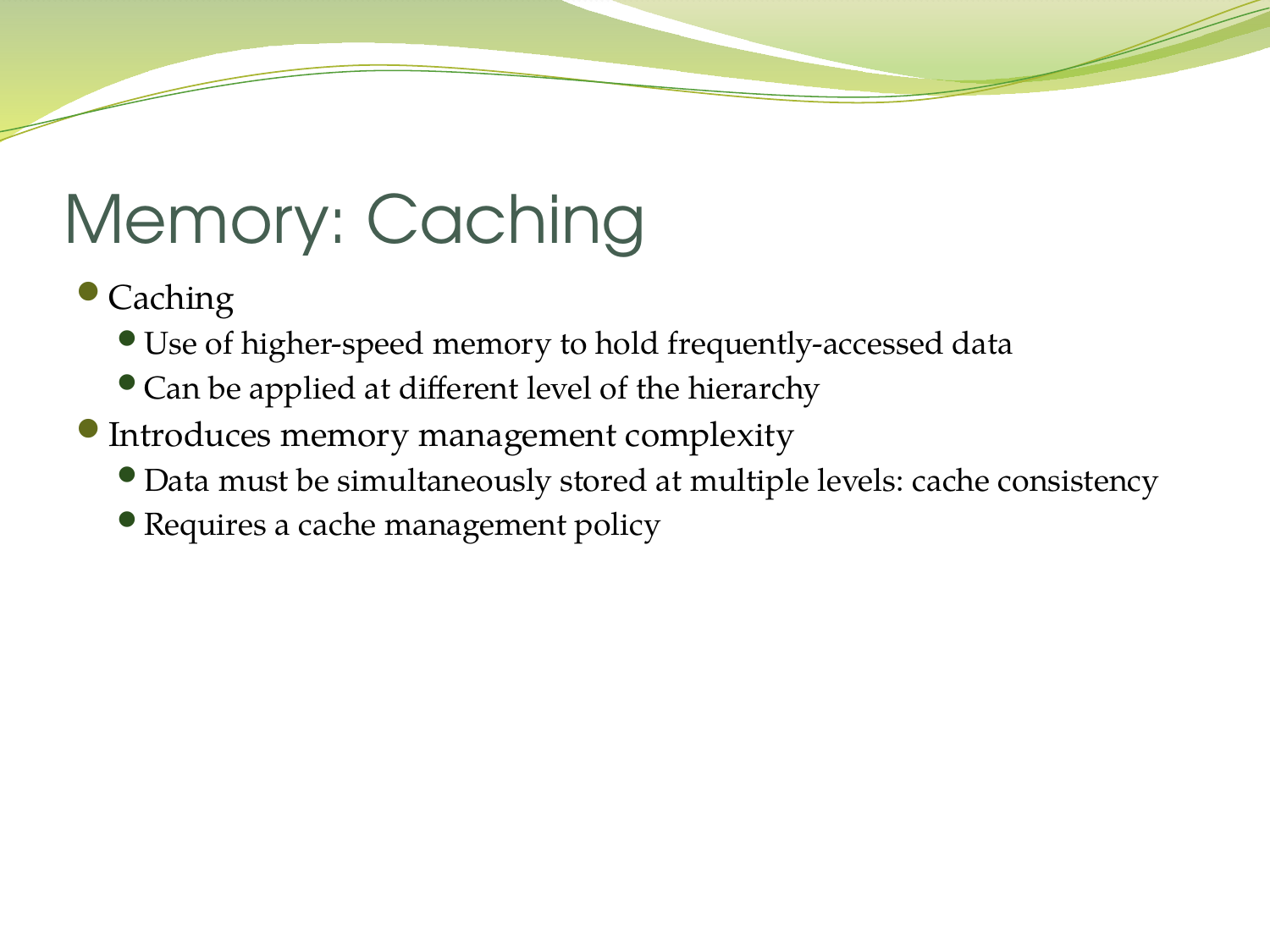

# Memory: Caching
Caching
Use of higher-speed memory to hold frequently-accessed data
Can be applied at different level of the hierarchy
Introduces memory management complexity
Data must be simultaneously stored at multiple levels: cache consistency
Requires a cache management policy